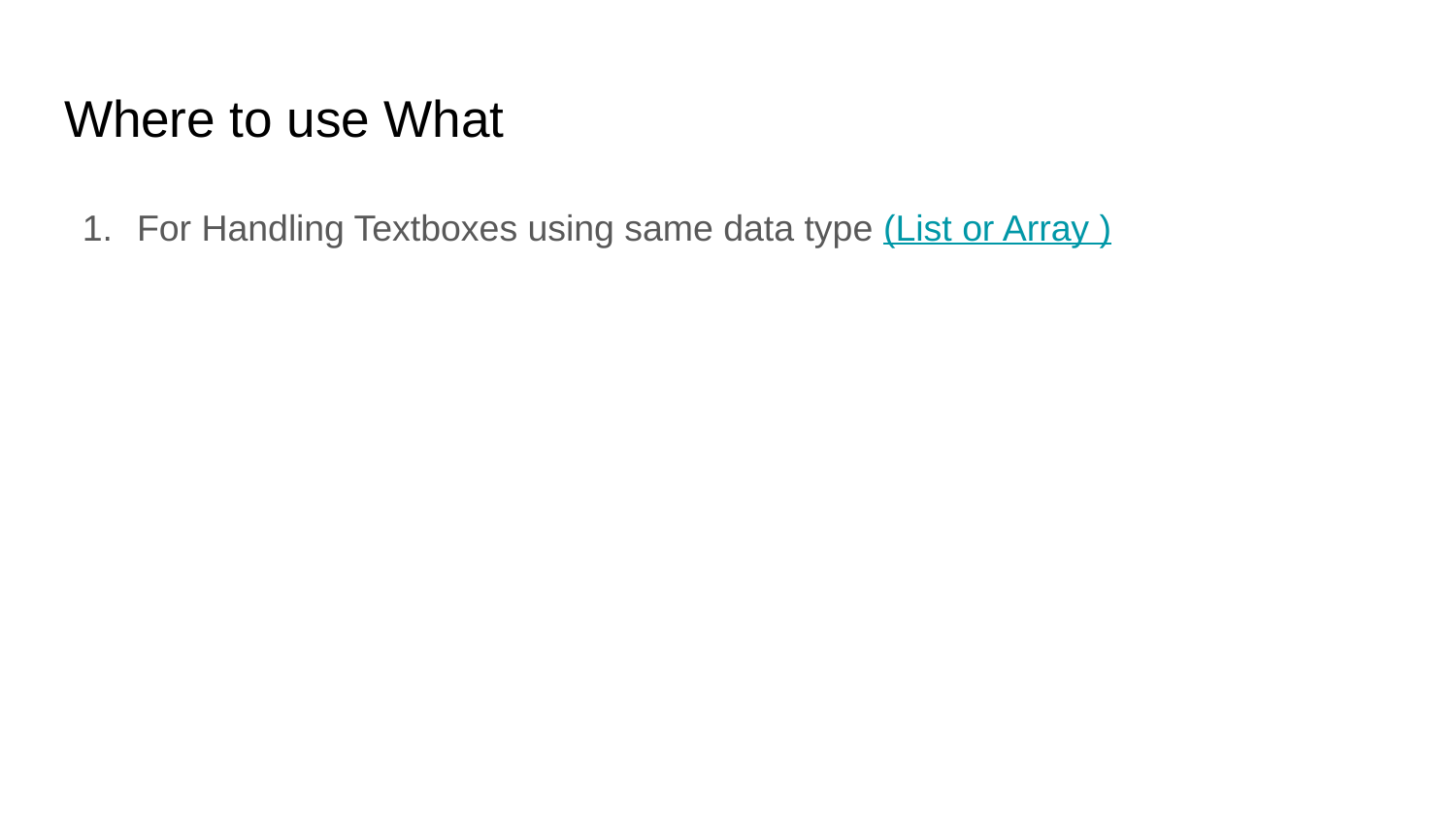

# Where to use What
For Handling Textboxes using same data type (List or Array )